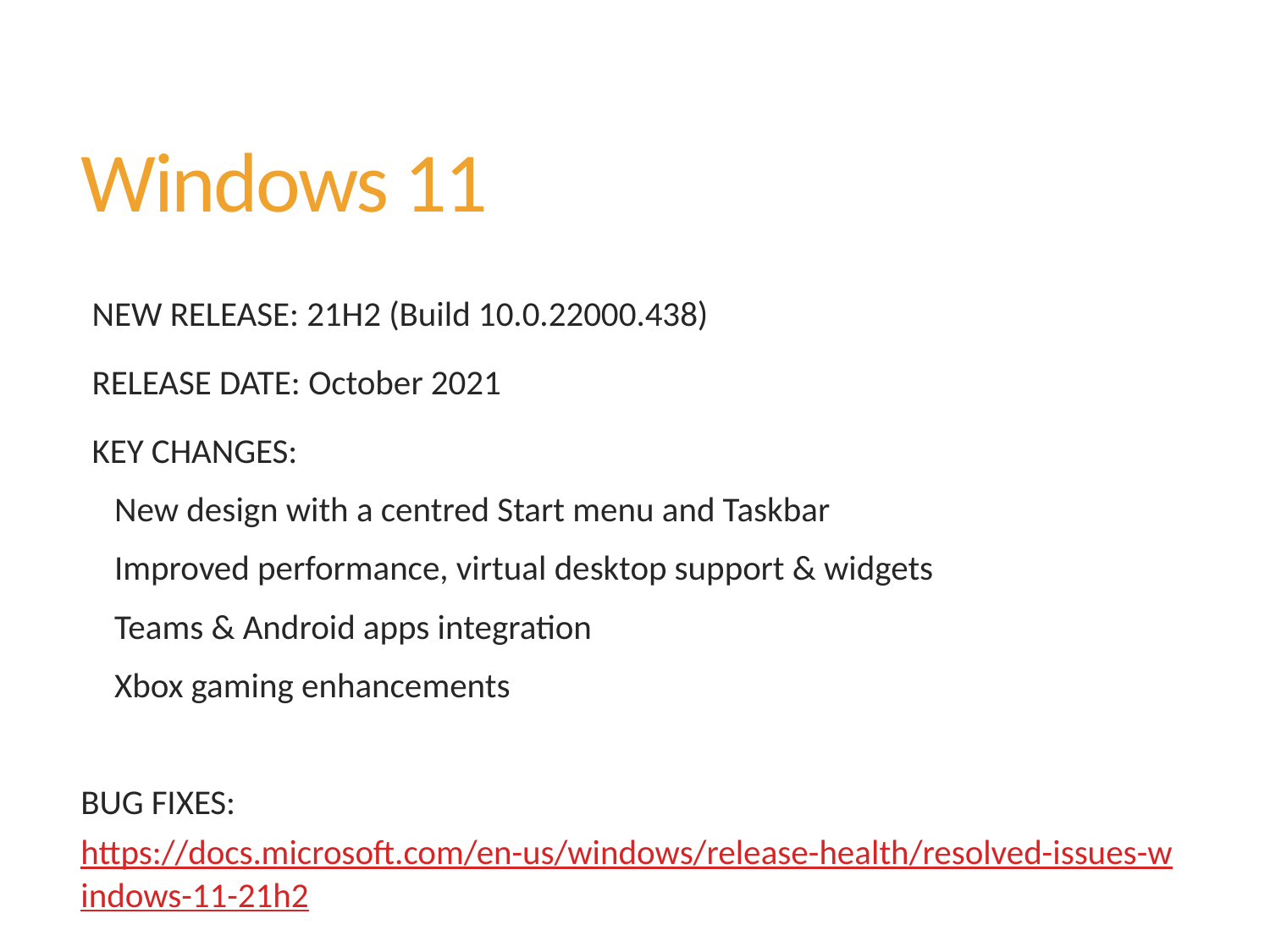

# Windows 11
NEW RELEASE: 21H2 (Build 10.0.22000.438)
RELEASE DATE: October 2021
KEY CHANGES:
New design with a centred Start menu and Taskbar
Improved performance, virtual desktop support & widgets
Teams & Android apps integration
Xbox gaming enhancements

BUG FIXES: https://docs.microsoft.com/en-us/windows/release-health/resolved-issues-windows-11-21h2